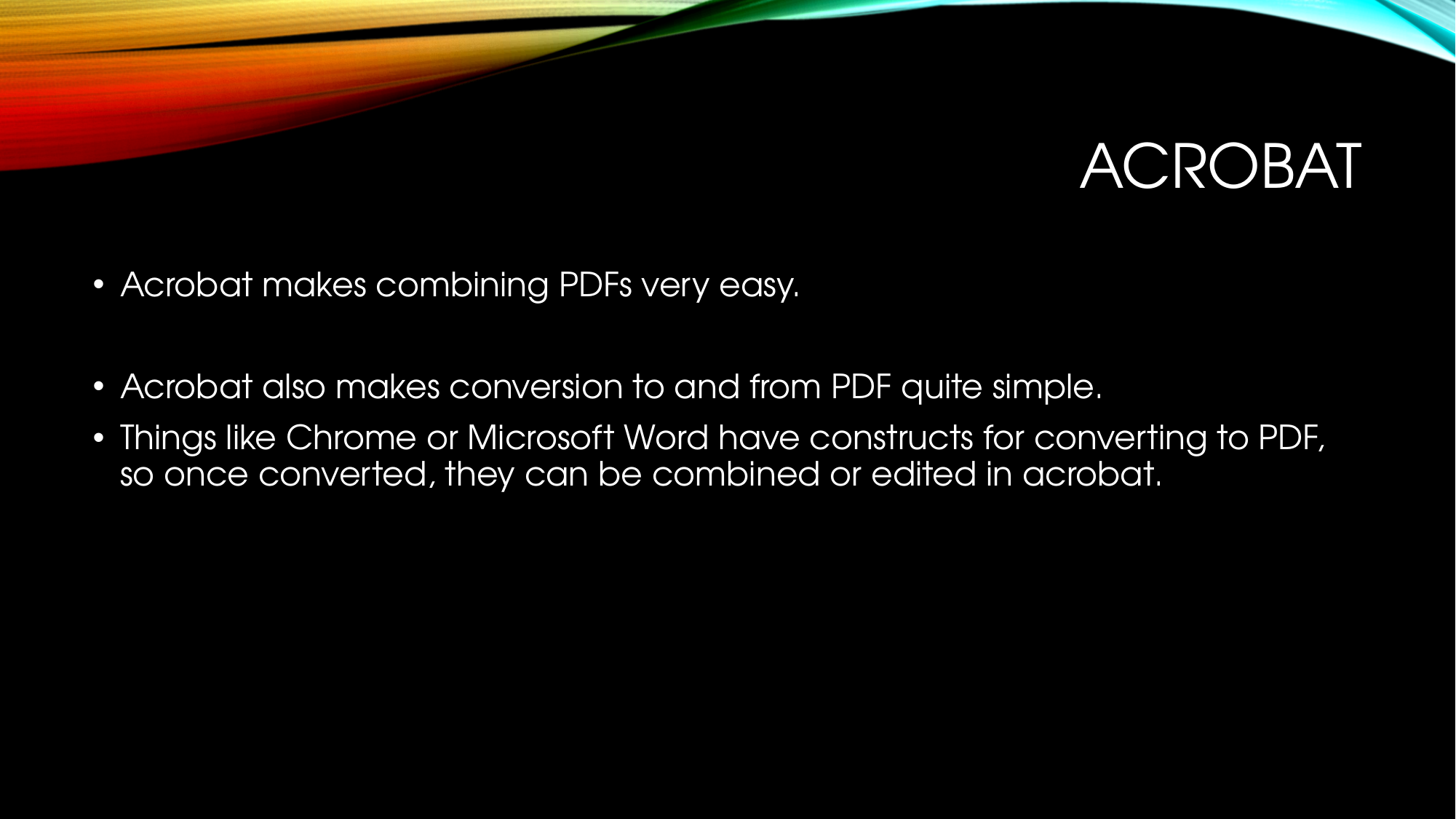

# Acrobat
Acrobat makes combining PDFs very easy.

Acrobat also makes conversion to and from PDF quite simple.
Things like Chrome or Microsoft Word have constructs for converting to PDF, so once converted, they can be combined or edited in acrobat.